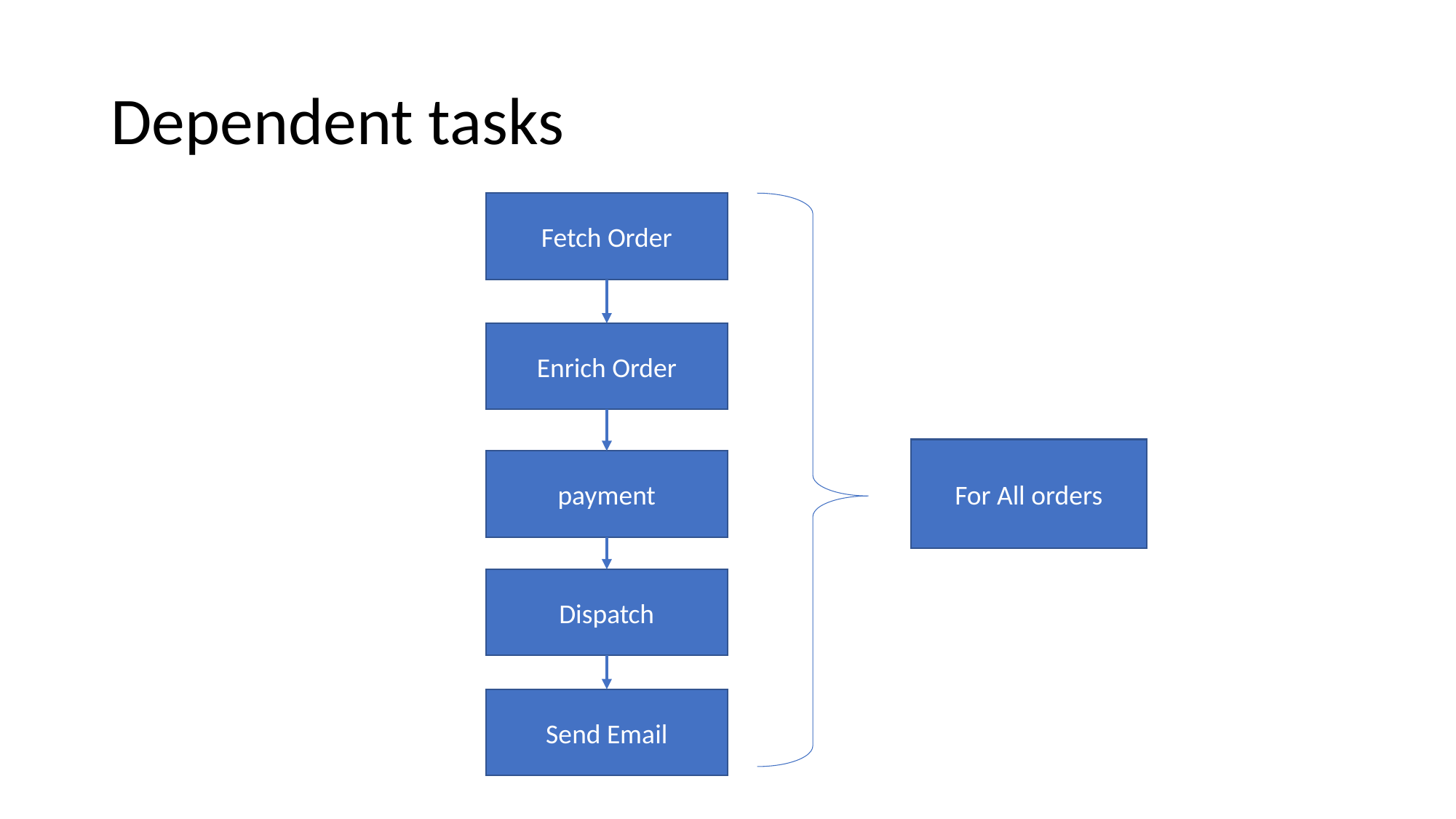

# Dependent tasks
Fetch Order

Enrich Order
For All orders
payment
Dispatch
Send Email